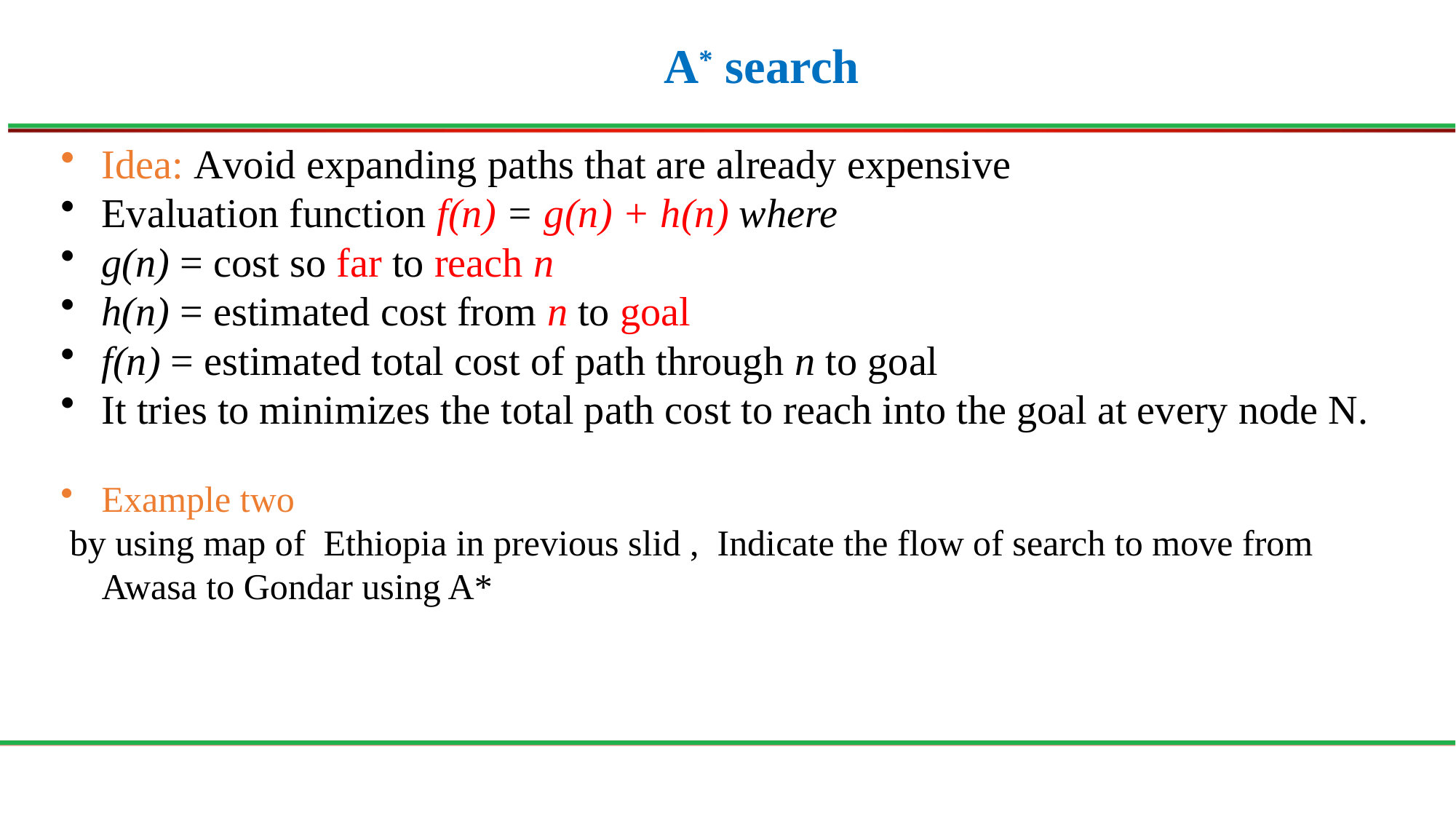

# A* search
Idea: Avoid expanding paths that are already expensive
Evaluation function f(n) = g(n) + h(n) where
g(n) = cost so far to reach n
h(n) = estimated cost from n to goal
f(n) = estimated total cost of path through n to goal
It tries to minimizes the total path cost to reach into the goal at every node N.

Example two
 by using map of  Ethiopia in previous slid ,  Indicate the flow of search to move from Awasa to Gondar using A*